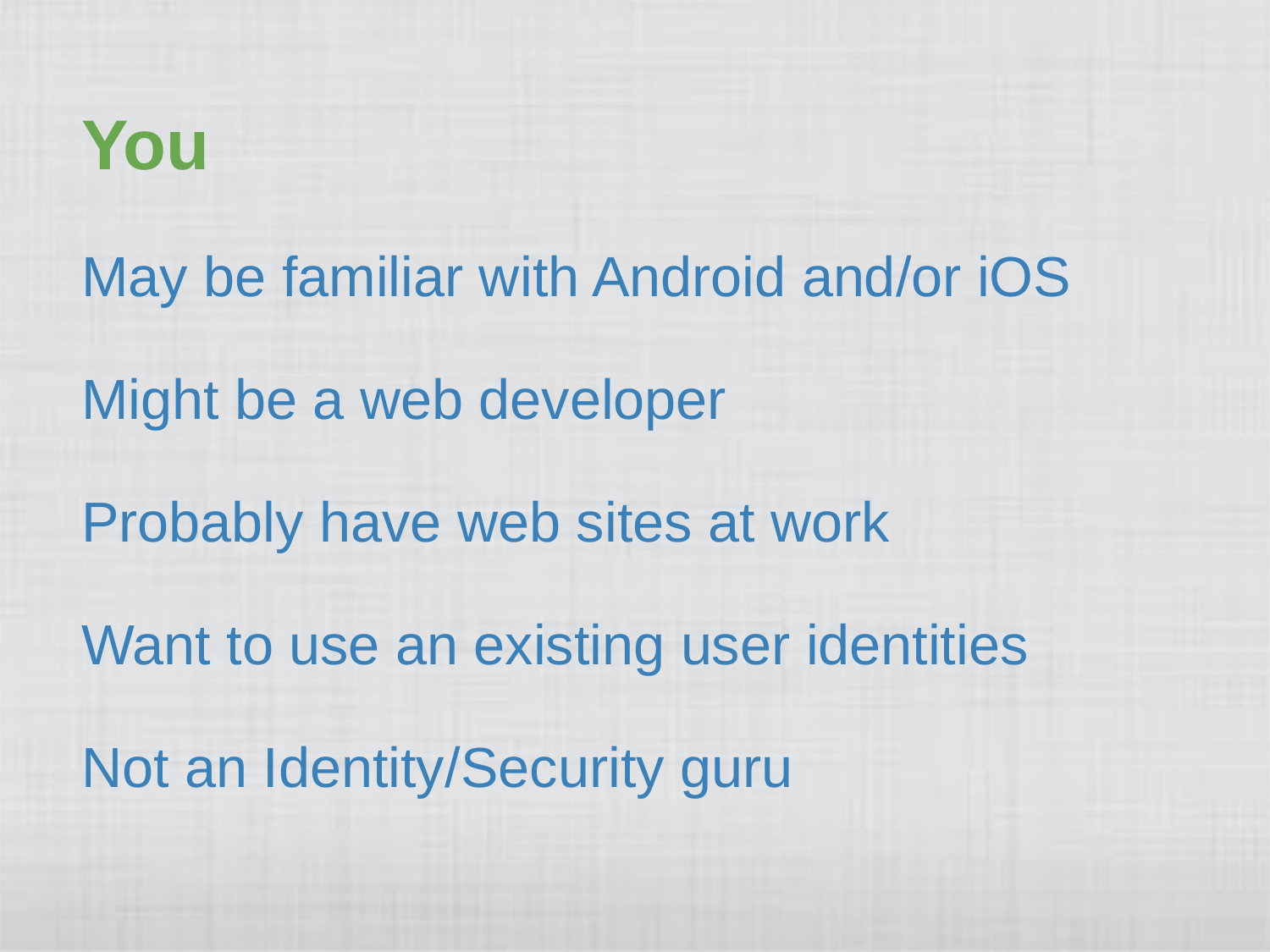

# You
May be familiar with Android and/or iOS
Might be a web developer
Probably have web sites at work
Want to use an existing user identities
Not an Identity/Security guru